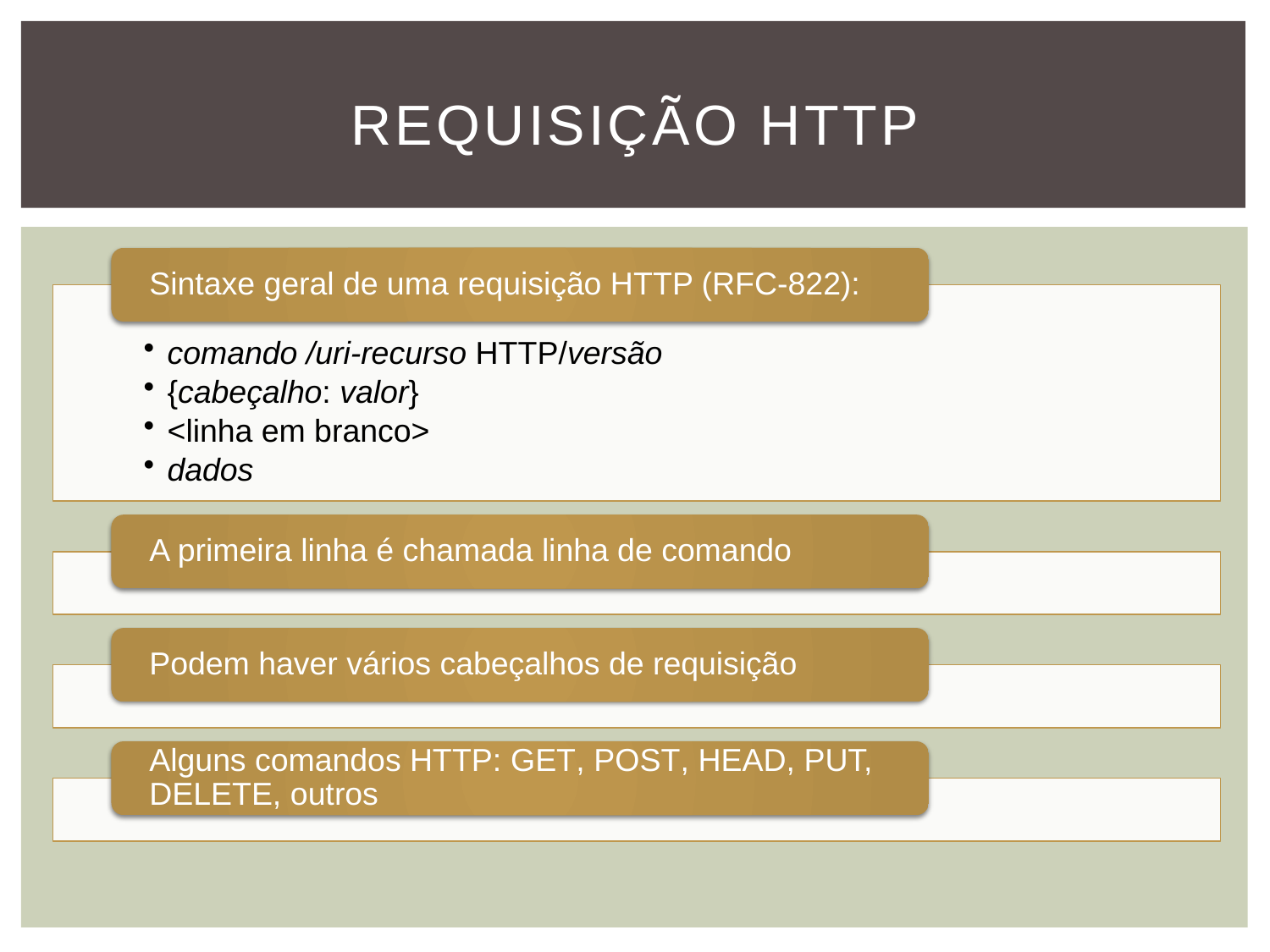

# REQUISIÇÃO HTTP
comando /uri-recurso HTTP/versão
{cabeçalho: valor}
<linha em branco>
dados
Sintaxe geral de uma requisição HTTP (RFC-822):
A primeira linha é chamada linha de comando
Podem haver vários cabeçalhos de requisição
Alguns comandos HTTP: GET, POST, HEAD, PUT, DELETE, outros